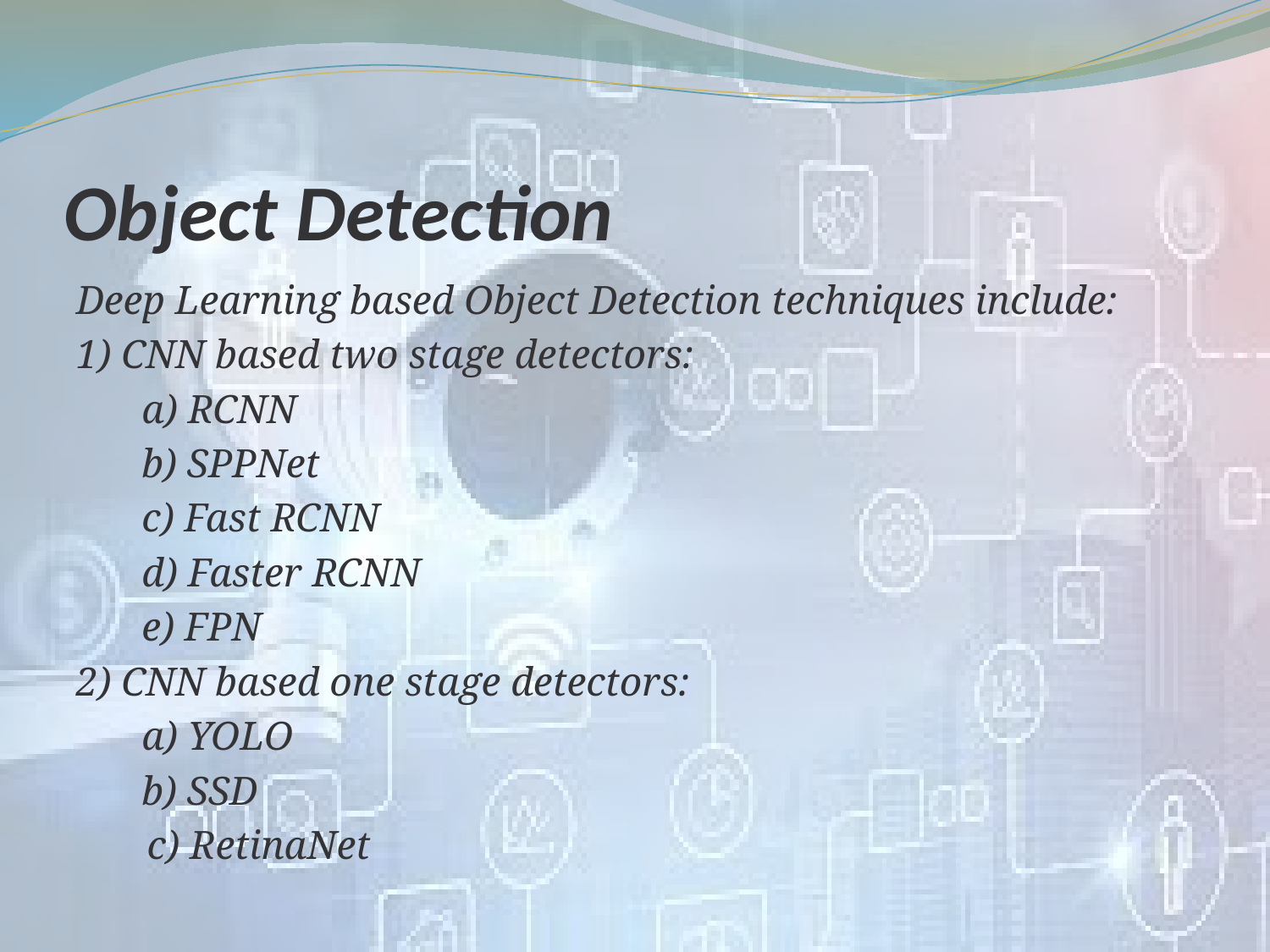

# Object Detection
Deep Learning based Object Detection techniques include:
1) CNN based two stage detectors:
	a) RCNN
	b) SPPNet
	c) Fast RCNN
	d) Faster RCNN
	e) FPN
2) CNN based one stage detectors:
	a) YOLO
	b) SSD
       c) RetinaNet